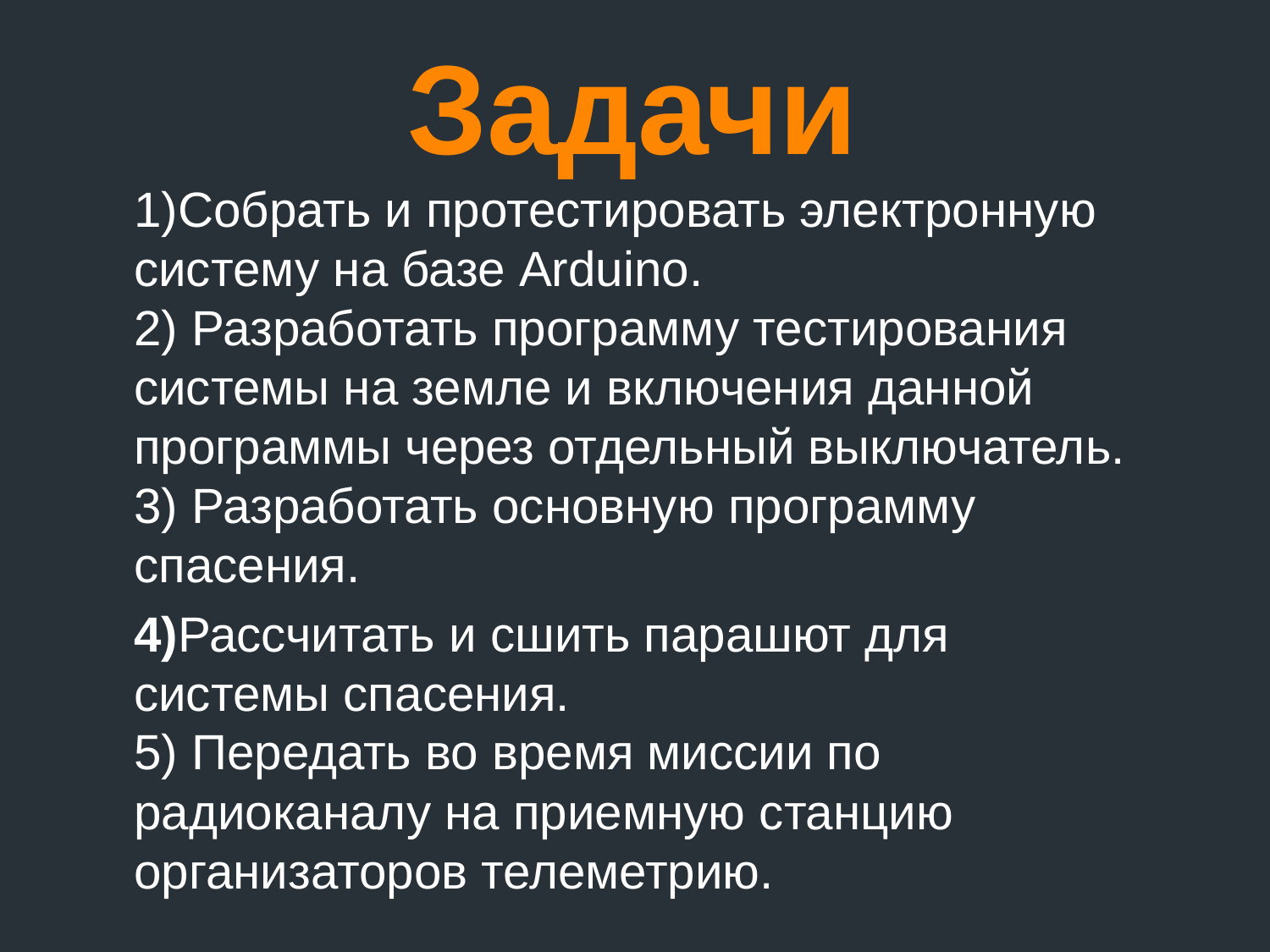

# Задачи
1)Собрать и протестировать электронную систему на базе Arduino.
2) Разработать программу тестирования системы на земле и включения данной программы через отдельный выключатель.
3) Разработать основную программу спасения.
4)Рассчитать и сшить парашют для системы спасения.
5) Передать во время миссии по радиоканалу на приемную станцию организаторов телеметрию.